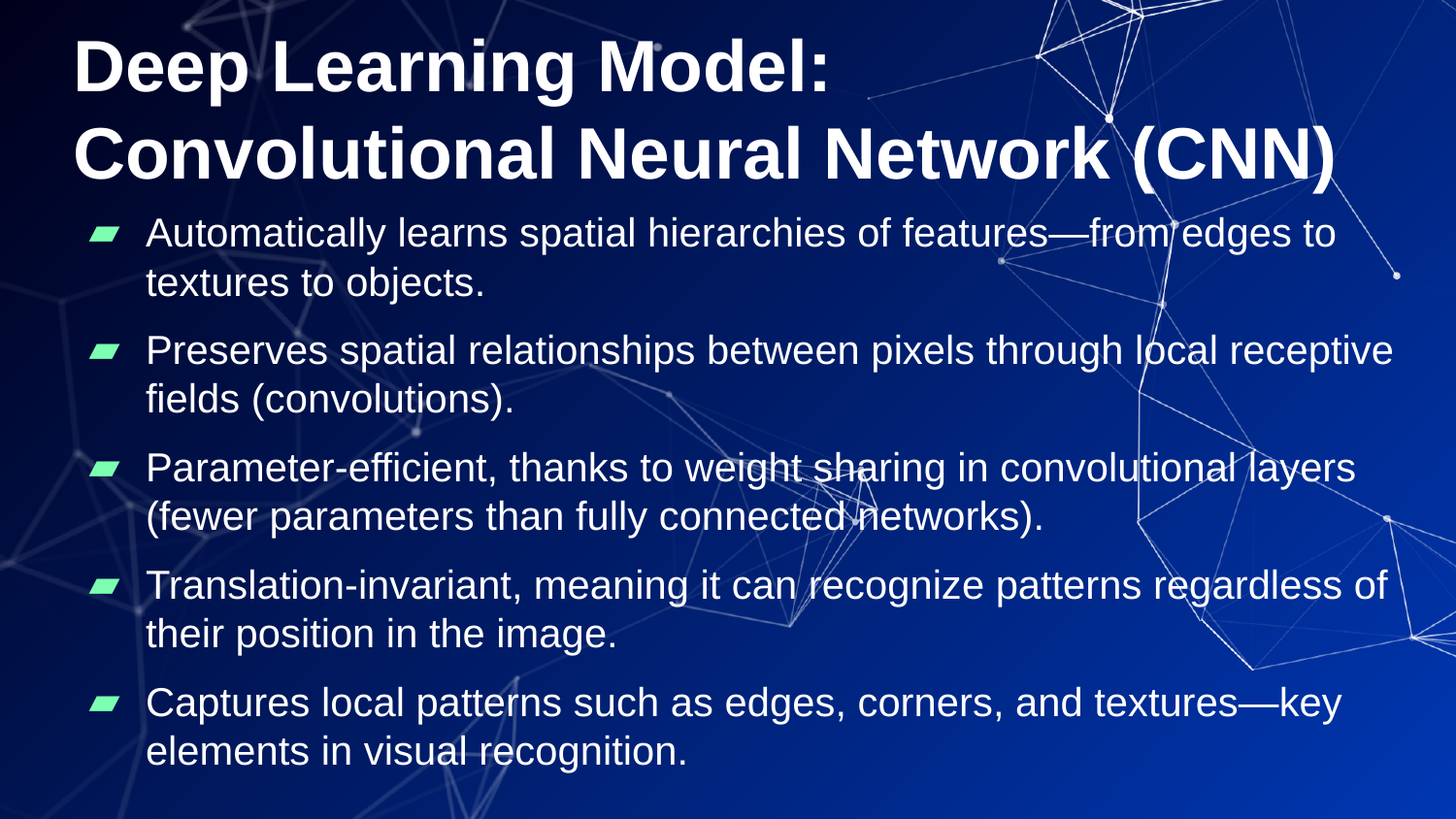

# Deep Learning Model:
Convolutional Neural Network (CNN)
Automatically learns spatial hierarchies of features—from edges to textures to objects.
Preserves spatial relationships between pixels through local receptive fields (convolutions).
Parameter-efficient, thanks to weight sharing in convolutional layers (fewer parameters than fully connected networks).
Translation-invariant, meaning it can recognize patterns regardless of their position in the image.
Captures local patterns such as edges, corners, and textures—key elements in visual recognition.